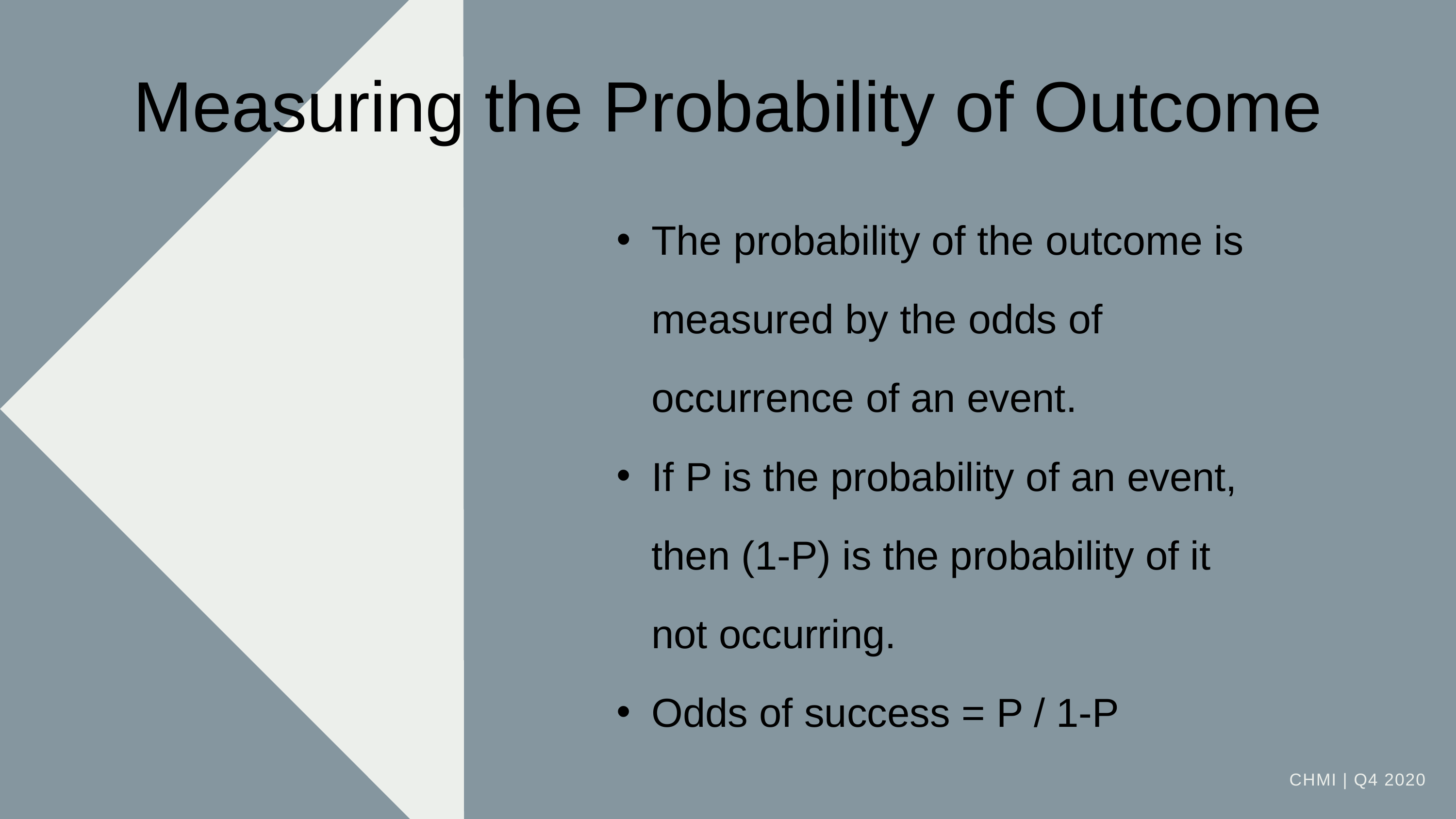

Measuring the Probability of Outcome

The probability of the outcome is measured by the odds of occurrence of an event.
If P is the probability of an event, then (1-P) is the probability of it not occurring.
Odds of success = P / 1-P
CHMI | Q4 2020